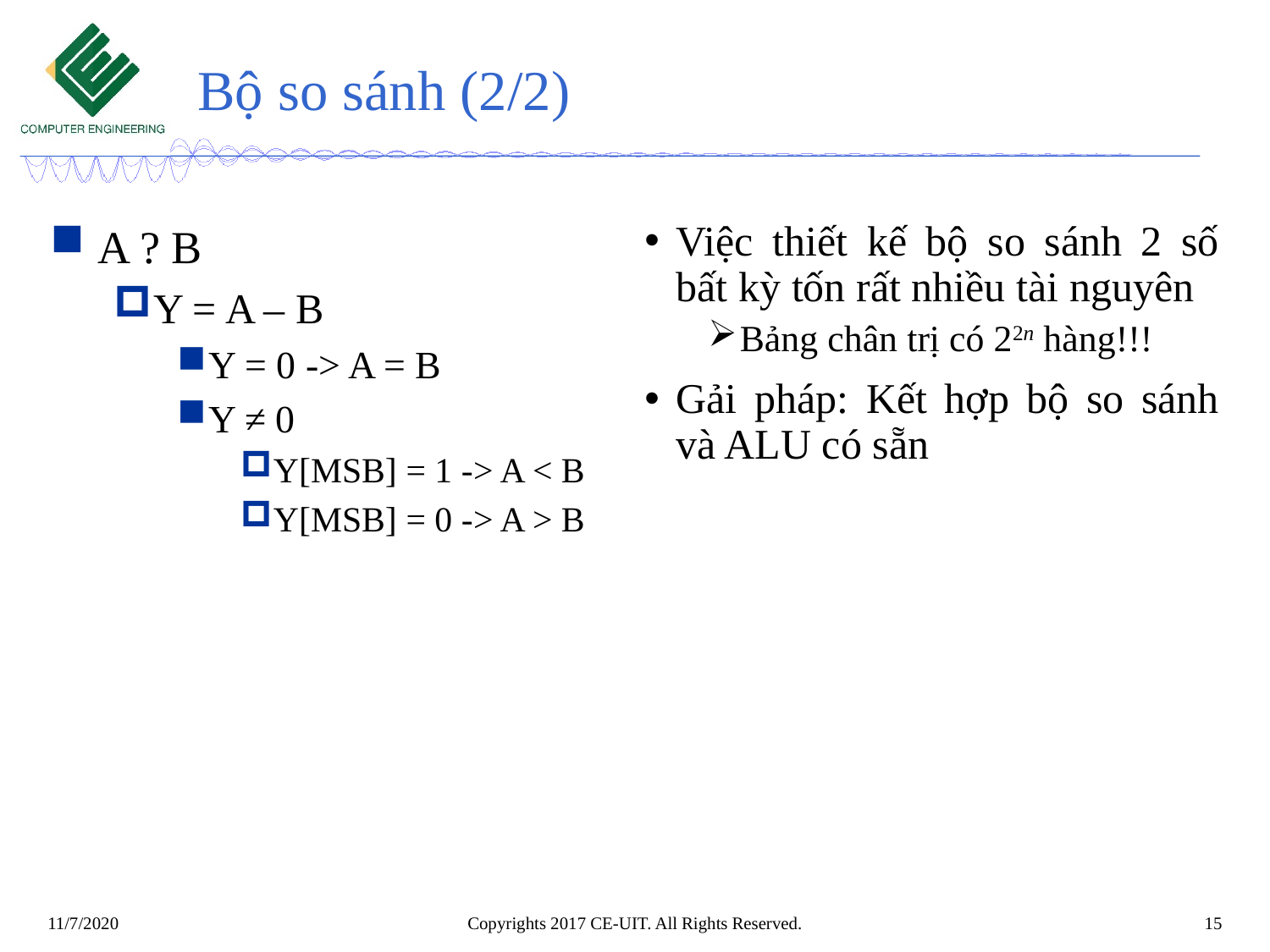

# Bộ so sánh (2/2)
A ? B
Y = A – B
Y = 0 -> A = B
Y ≠ 0
Y[MSB] = 1 -> A < B
Y[MSB] = 0 -> A > B
Việc thiết kế bộ so sánh 2 số bất kỳ tốn rất nhiều tài nguyên
Bảng chân trị có 22n hàng!!!
Gải pháp: Kết hợp bộ so sánh và ALU có sẵn
Copyrights 2017 CE-UIT. All Rights Reserved.
15
11/7/2020